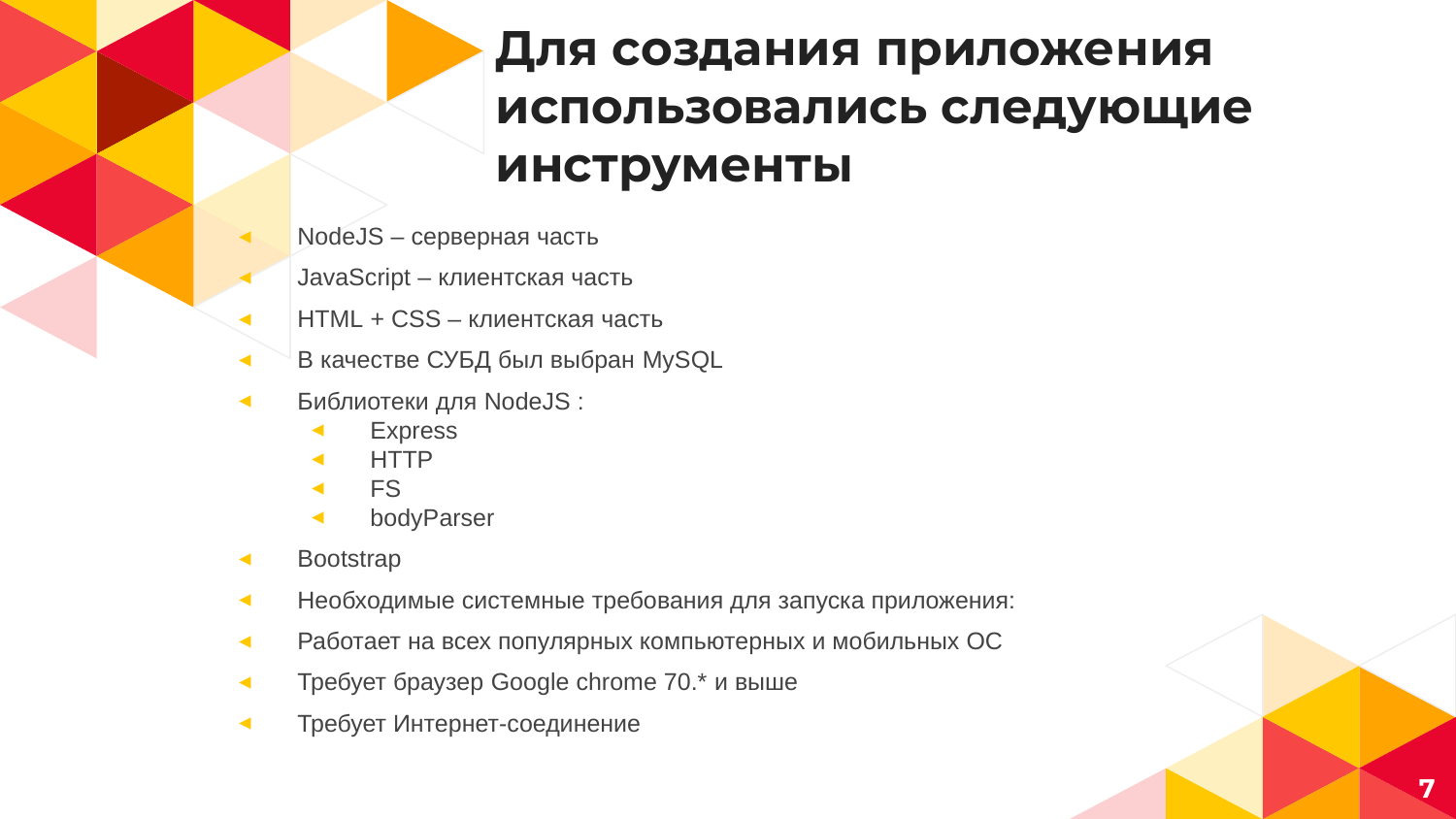

# Для создания приложения использовались следующие инструменты
NodeJS – серверная часть
JavaScript – клиентская часть
HTML + CSS – клиентская часть
В качестве СУБД был выбран MySQL
Библиотеки для NodeJS :
Express
HTTP
FS
bodyParser
Bootstrap
Необходимые системные требования для запуска приложения:
Работает на всех популярных компьютерных и мобильных ОС
Требует браузер Google chrome 70.* и выше
Требует Интернет-соединение
7